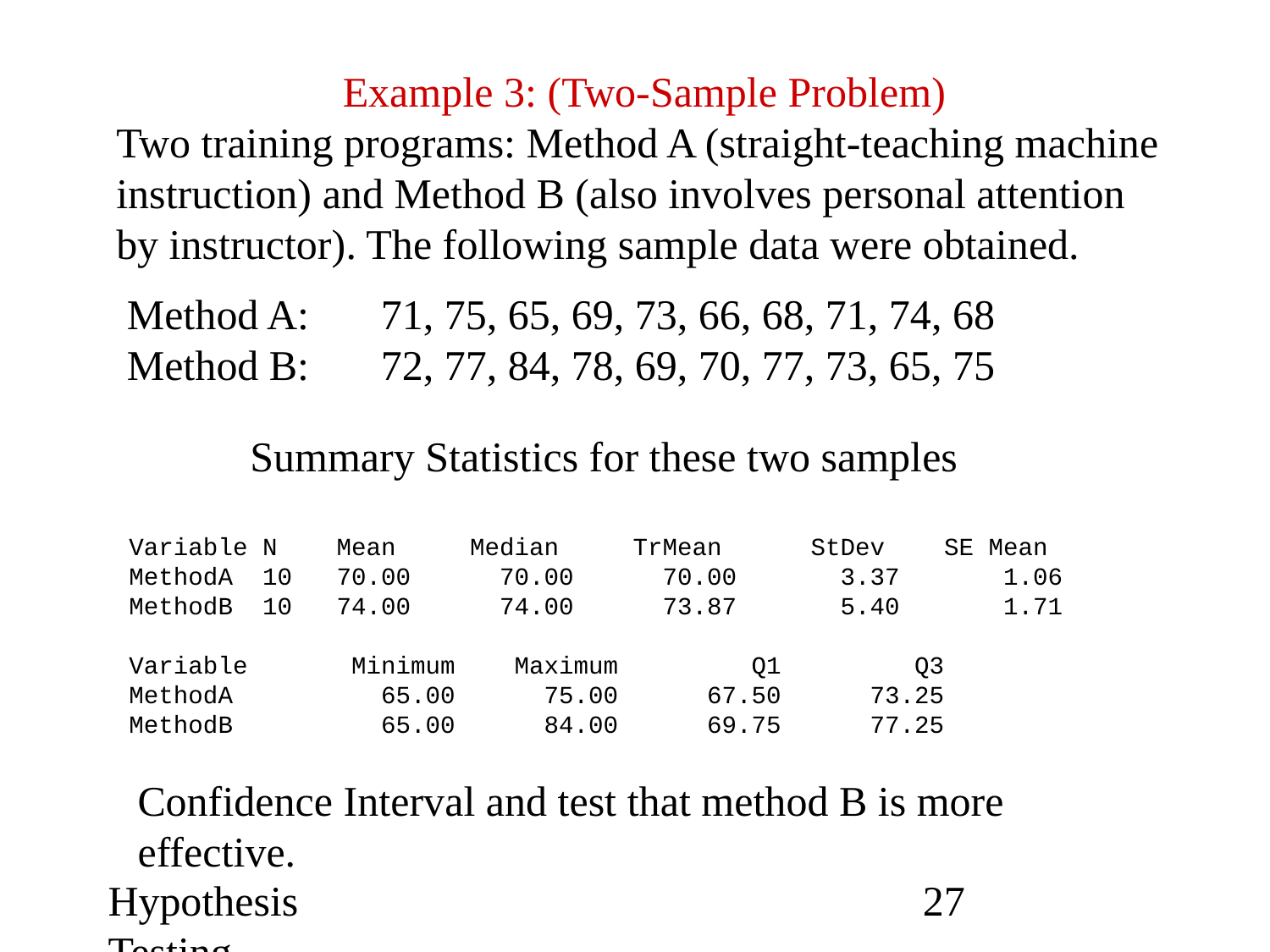

Example 3: (Two-Sample Problem)
Two training programs: Method A (straight-teaching machine instruction) and Method B (also involves personal attention by instructor). The following sample data were obtained.
Method A: 	71, 75, 65, 69, 73, 66, 68, 71, 74, 68
Method B: 	72, 77, 84, 78, 69, 70, 77, 73, 65, 75
Summary Statistics for these two samples

Variable N    Mean     Median     TrMean      StDev    SE Mean
MethodA  10   70.00      70.00      70.00       3.37       1.06
MethodB  10   74.00      74.00      73.87       5.40       1.71

Variable       Minimum    Maximum         Q1         Q3
MethodA          65.00      75.00      67.50      73.25
MethodB          65.00      84.00      69.75      77.25

Confidence Interval and test that method B is more effective.
Hypothesis Testing
27